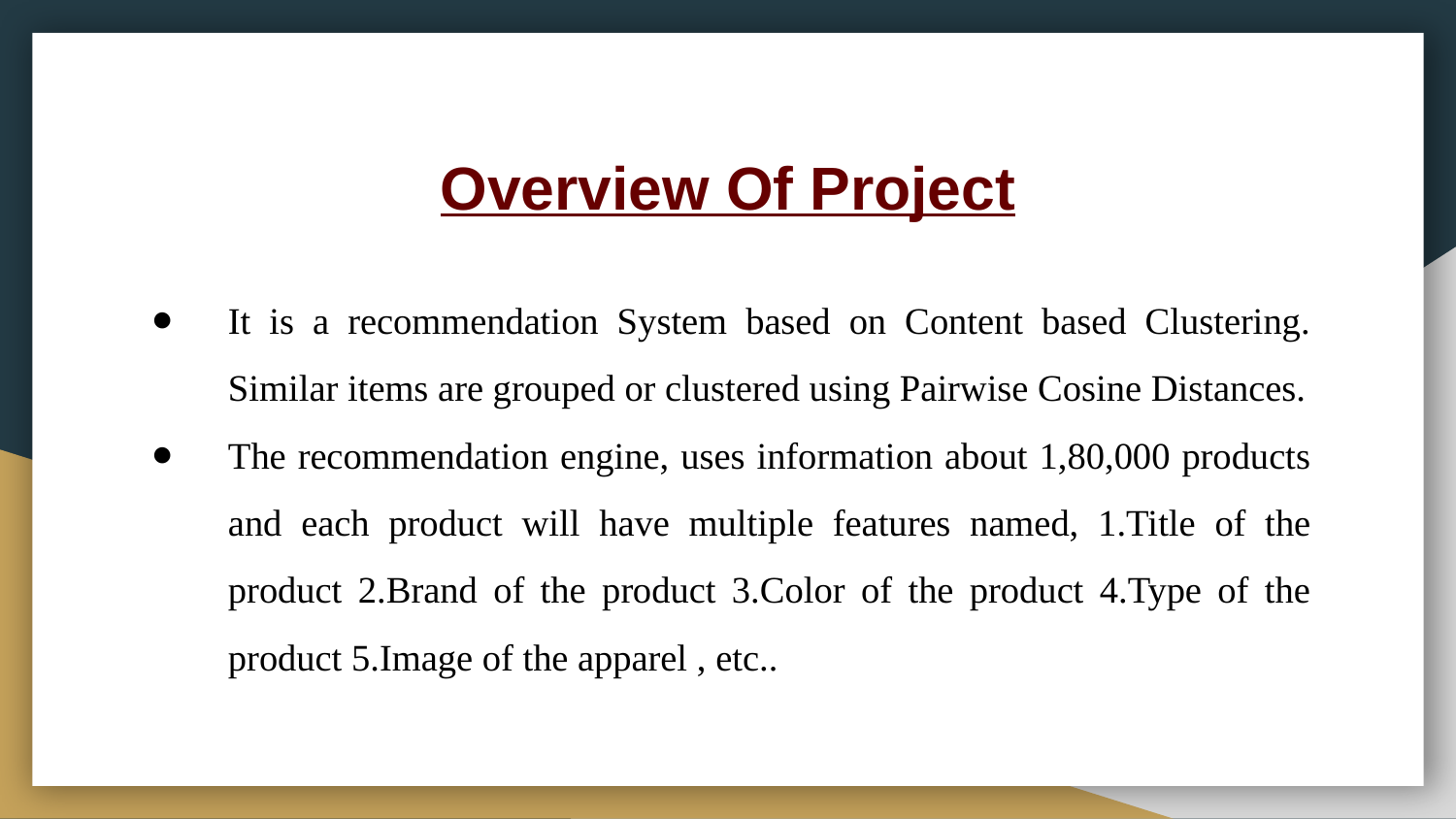

# Overview Of Project
It is a recommendation System based on Content based Clustering. Similar items are grouped or clustered using Pairwise Cosine Distances.
The recommendation engine, uses information about 1,80,000 products and each product will have multiple features named, 1.Title of the product 2.Brand of the product 3.Color of the product 4.Type of the product 5.Image of the apparel , etc..